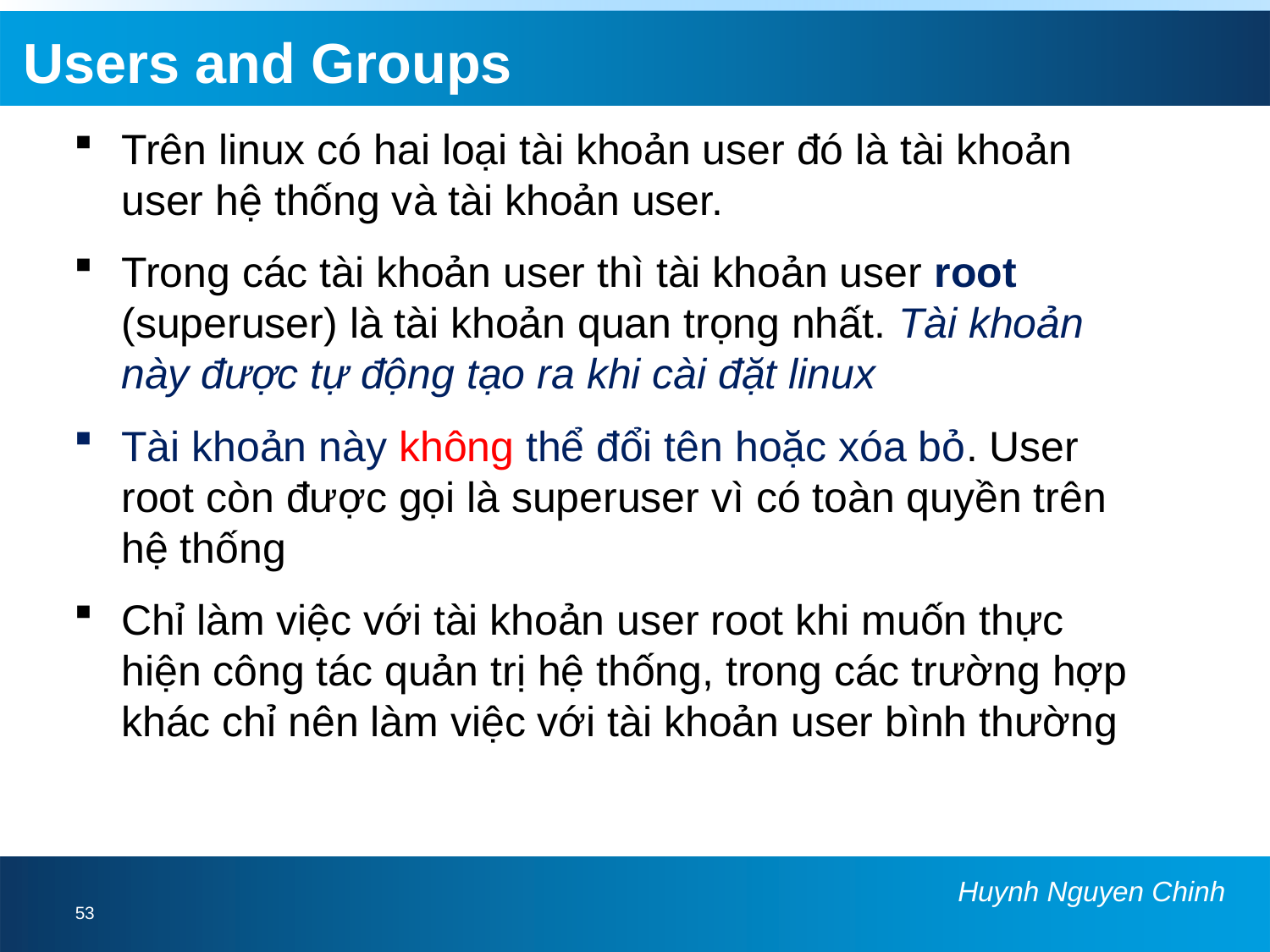

Users and Groups
Trên linux có hai loại tài khoản user đó là tài khoản user hệ thống và tài khoản user.
Trong các tài khoản user thì tài khoản user root (superuser) là tài khoản quan trọng nhất. Tài khoản này được tự động tạo ra khi cài đặt linux
Tài khoản này không thể đổi tên hoặc xóa bỏ. User root còn được gọi là superuser vì có toàn quyền trên hệ thống
Chỉ làm việc với tài khoản user root khi muốn thực hiện công tác quản trị hệ thống, trong các trường hợp khác chỉ nên làm việc với tài khoản user bình thường